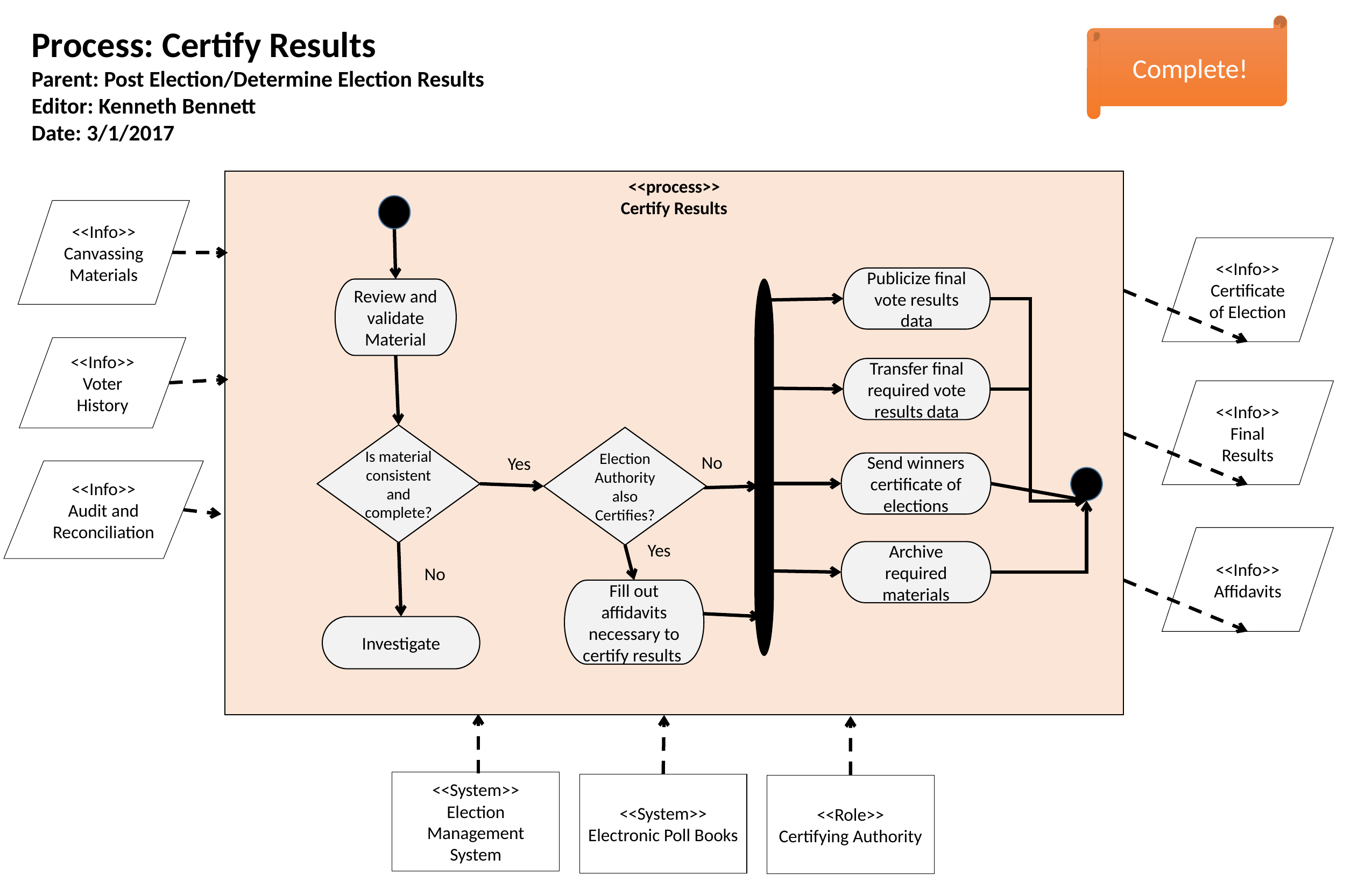

Complete!
Process: Certify Results
Parent: Post Election/Determine Election Results
Editor: Kenneth Bennett
Date: 3/1/2017
<<process>>
Certify Results

<<Info>>
Canvassing Materials
<<Info>>
Certificate of Election
Publicize final vote results data
Review and validate Material
<<Info>>
Voter History
Transfer final required vote results data
<<Info>>
Final Results
Is material consistent and complete?
Election Authority also Certifies?
No
Yes
Send winners certificate of elections

<<Info>>
Audit and Reconciliation

<<Info>>
Affidavits
Yes
Archive required materials
No
Fill out affidavits necessary to certify results
Investigate
<<System>>
Election Management System
<<System>>
Electronic Poll Books
<<Role>>
Certifying Authority